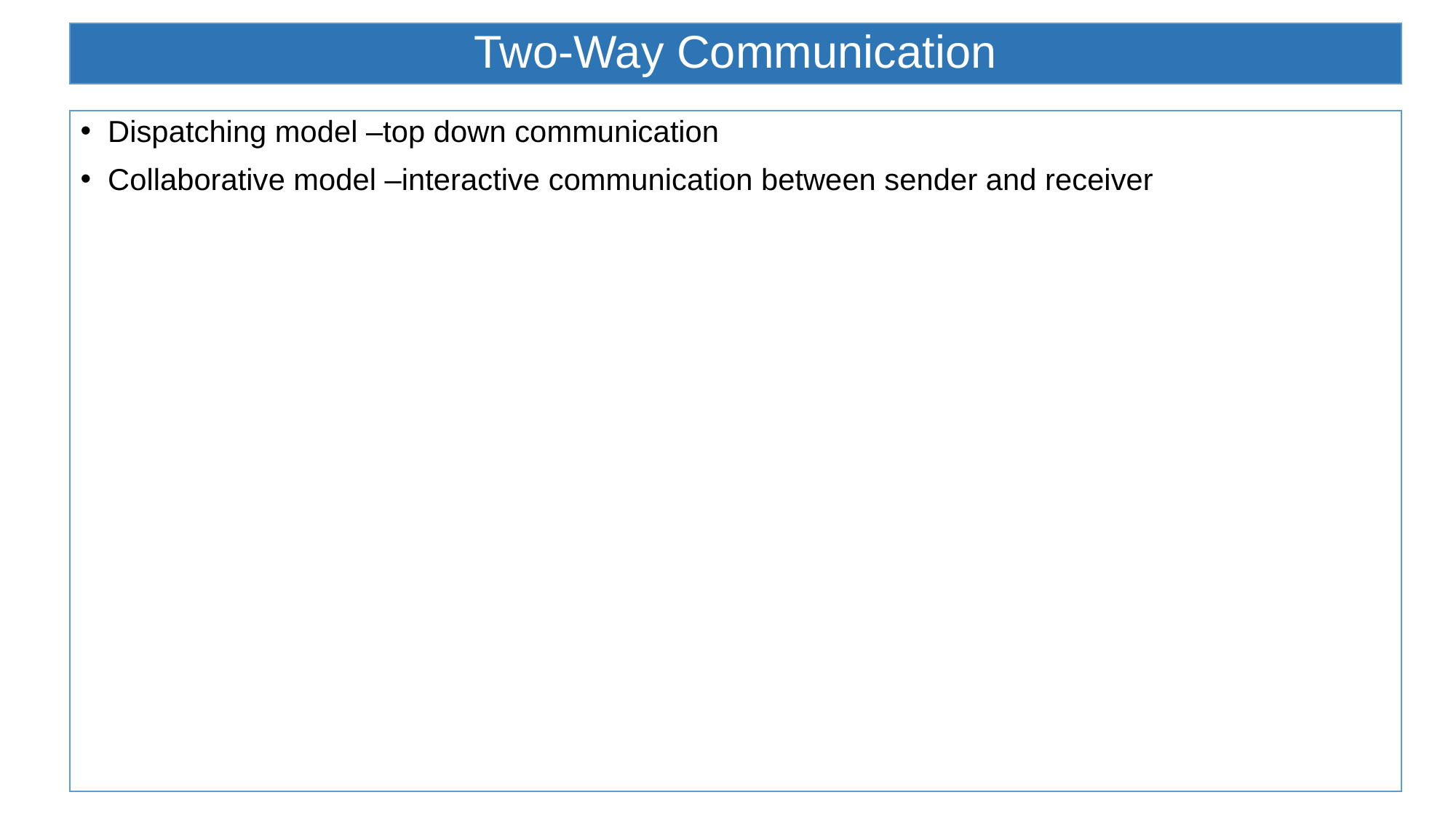

# Two-Way Communication
Dispatching model –top down communication
Collaborative model –interactive communication between sender and receiver